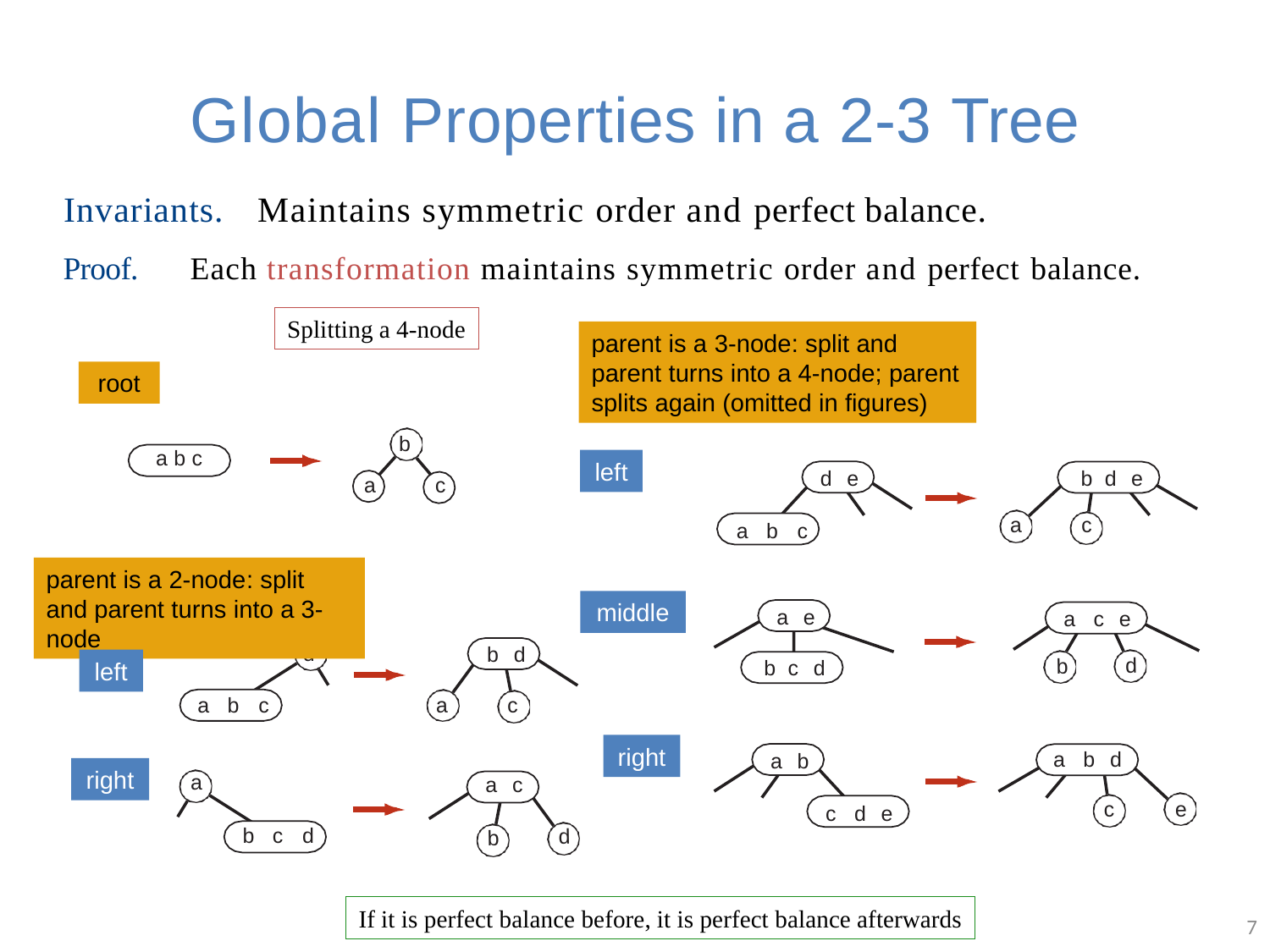

# Global Properties in a 2-3 Tree
Invariants.	Maintains symmetric order and perfect balance.
Proof.	Each transformation maintains symmetric order and perfect  balance.
Splitting a 4-node
parent is a 3-node: split and parent turns into a 4-node; parent splits again (omitted in figures)
root

b
a b c

left

b  d   e
d   e

a
c

a
c

a   b    c
parent is a 2-node: split and parent turns into a 3-node
middle

a   e

a   c   e

d
b   d

left

b  c   d
d
b

a   b    c

a
c
right

a   b   d
a   b
right

a

a   c

c
e
c   d   e

b   c    d

d
b
If it is perfect balance before, it is perfect balance afterwards
7